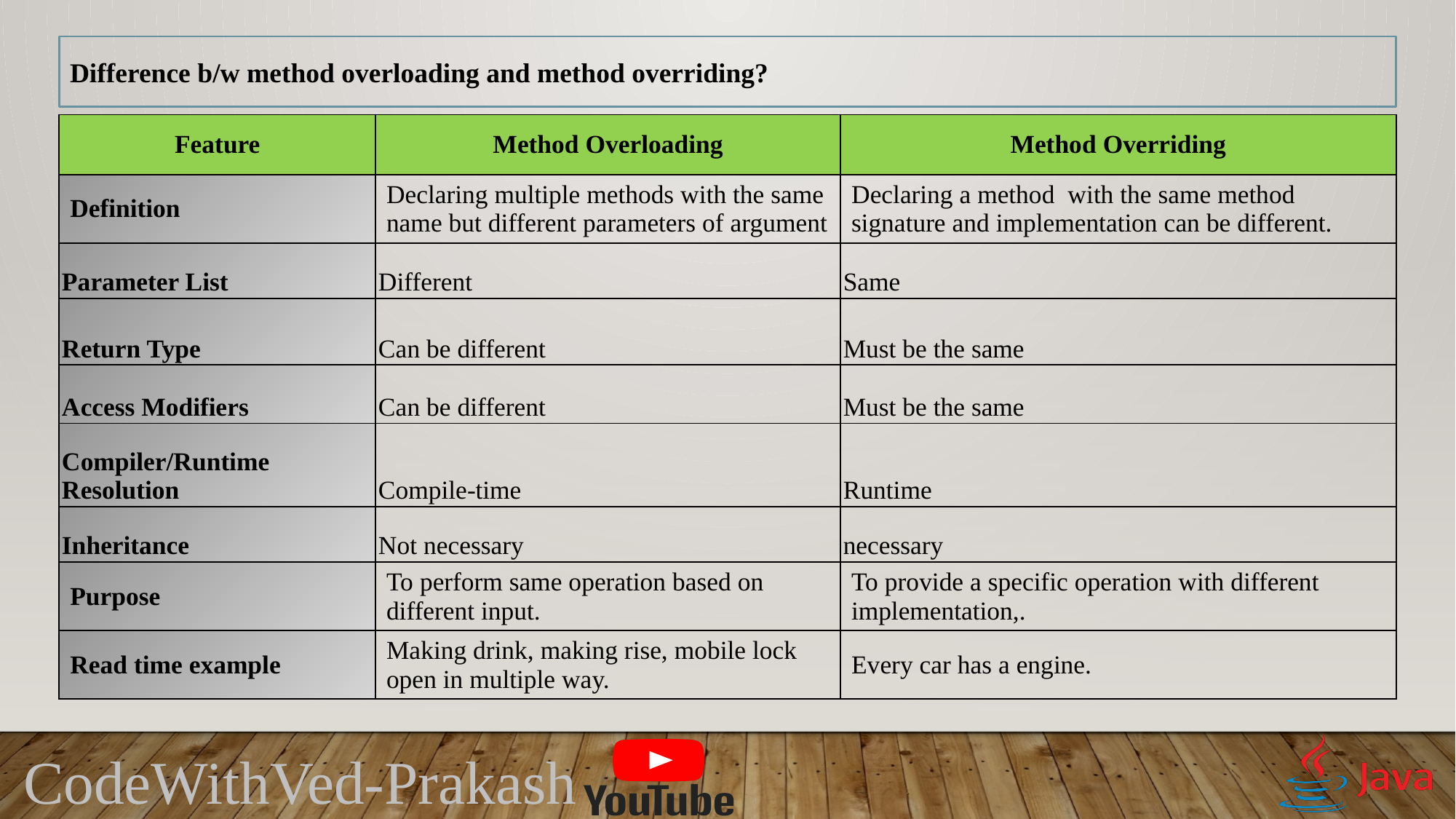

Difference b/w method overloading and method overriding?
| Feature | Method Overloading | Method Overriding |
| --- | --- | --- |
| Definition | Declaring multiple methods with the same name but different parameters of argument | Declaring a method with the same method signature and implementation can be different. |
| Parameter List | Different | Same |
| Return Type | Can be different | Must be the same |
| Access Modifiers | Can be different | Must be the same |
| Compiler/Runtime Resolution | Compile-time | Runtime |
| Inheritance | Not necessary | necessary |
| Purpose | To perform same operation based on different input. | To provide a specific operation with different implementation,. |
| Read time example | Making drink, making rise, mobile lock open in multiple way. | Every car has a engine. |